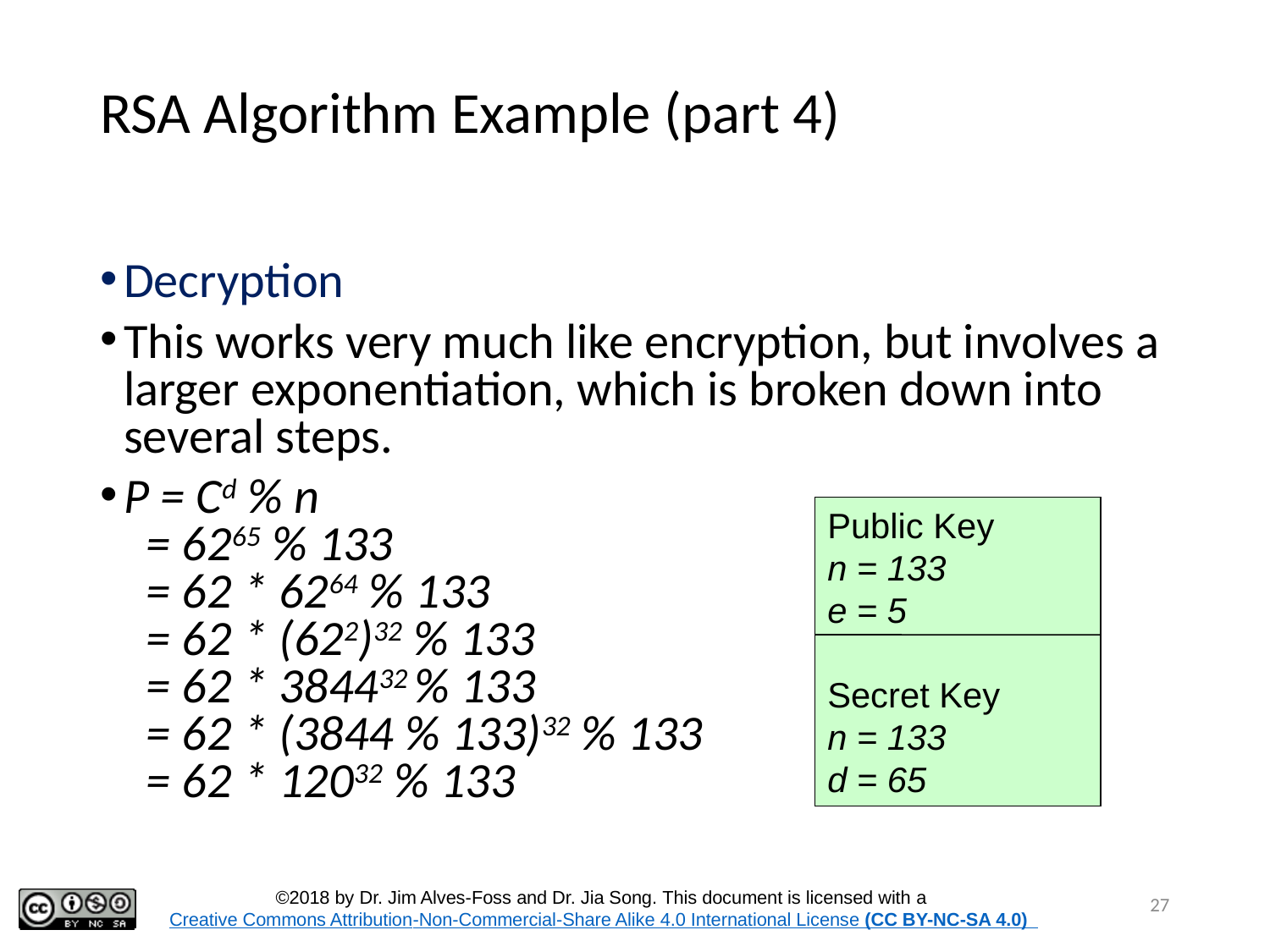

# RSA Algorithm Example (part 4)
Decryption
This works very much like encryption, but involves a larger exponentiation, which is broken down into several steps.
P = Cd % n
  = 6265 % 133
  = 62 * 6264 % 133
  = 62 * (622)32 % 133
  = 62 * 384432 % 133
  = 62 * (3844 % 133)32 % 133
  = 62 * 12032 % 133
Public Key
n = 133
e = 5

Secret Key
n = 133
d = 65

27